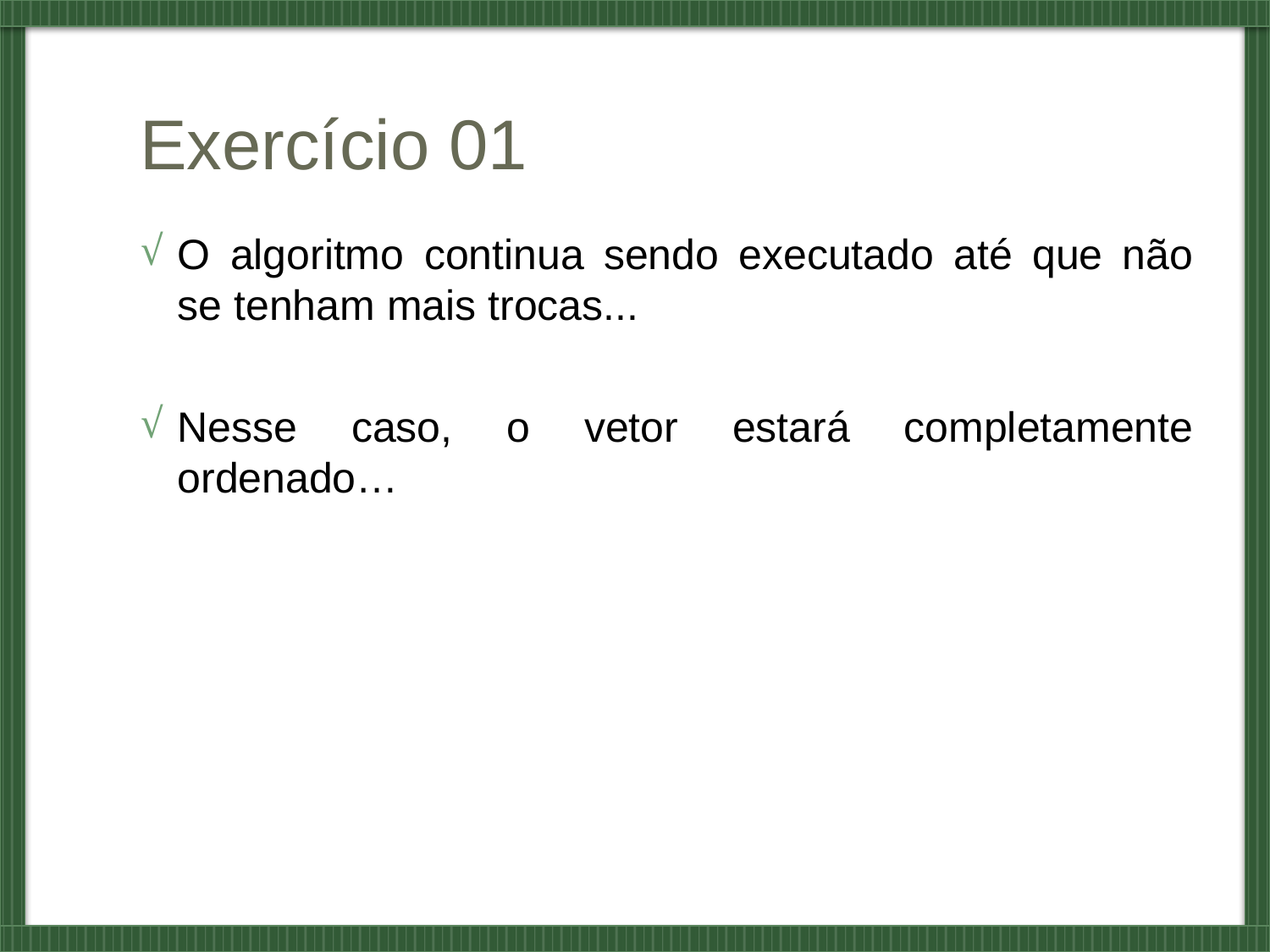

# Exercício 01
O algoritmo continua sendo executado até que não se tenham mais trocas...

Nesse caso, o vetor estará completamente ordenado…